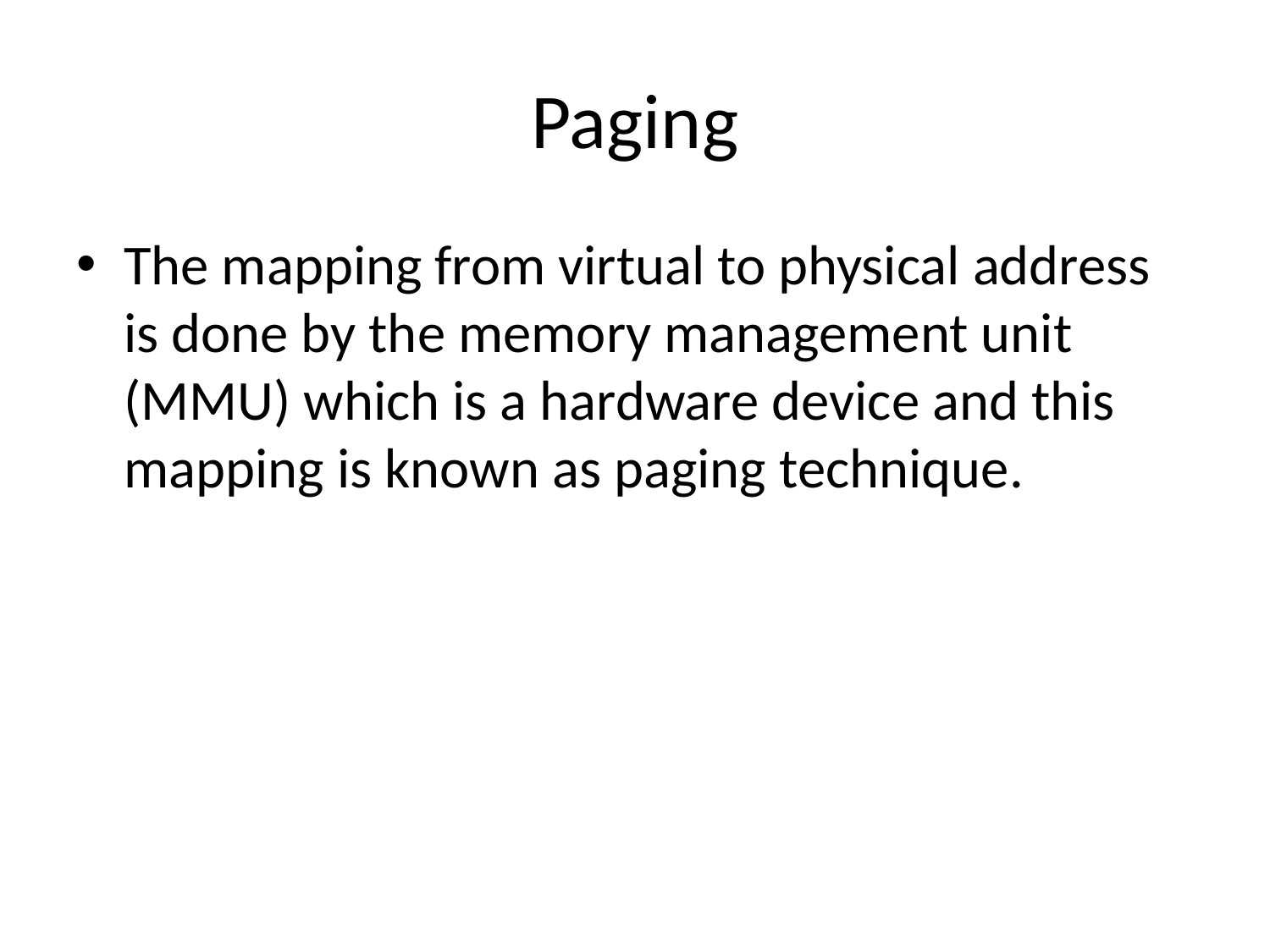

# Paging
The mapping from virtual to physical address is done by the memory management unit (MMU) which is a hardware device and this mapping is known as paging technique.